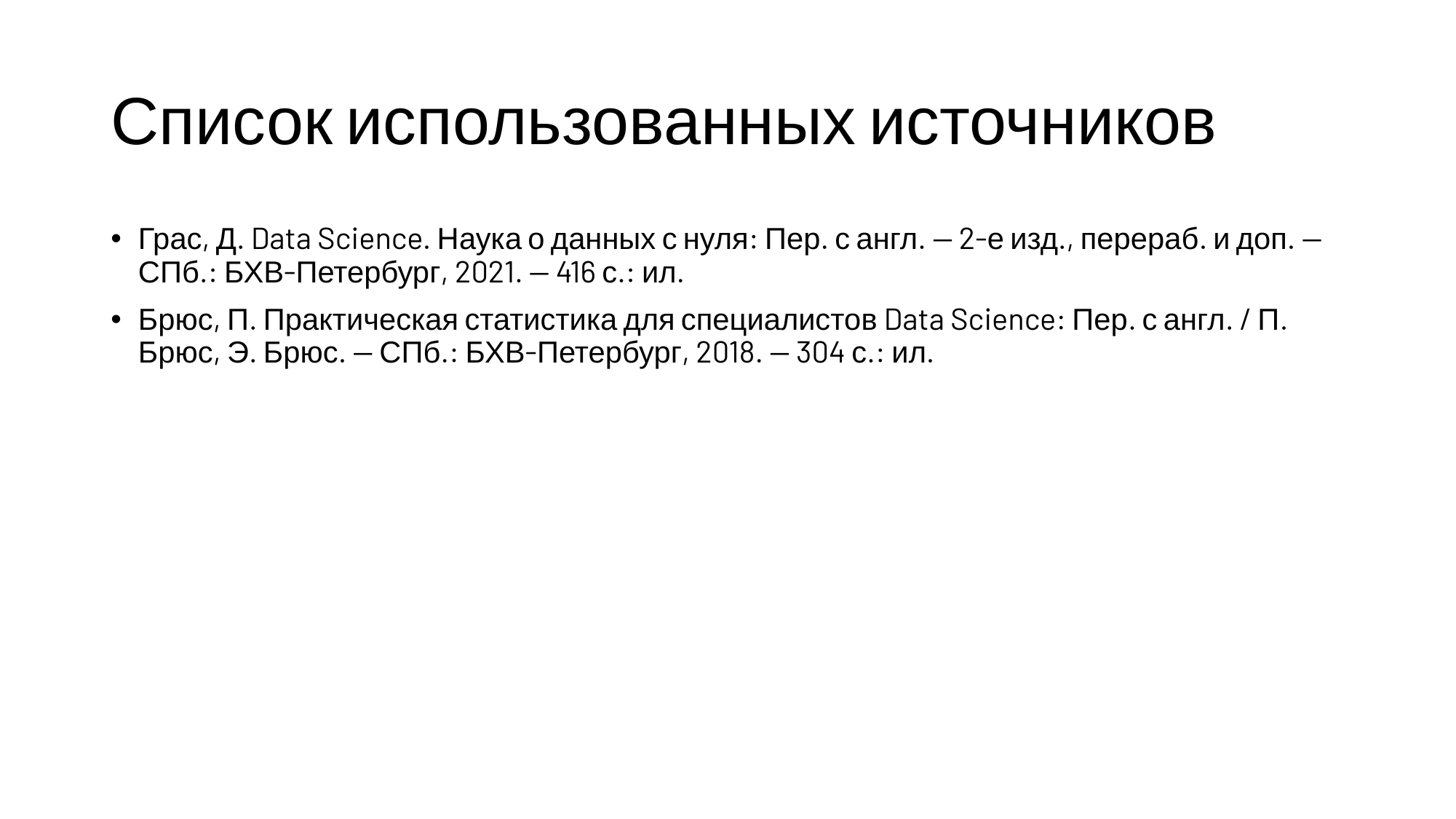

# Список использованных источников
Грас, Д. Data Science. Наука о данных с нуля: Пер. с англ. — 2-е изд., перераб. и доп. — СПб.: БХВ-Петербург, 2021. — 416 с.: ил.
Брюс, П. Практическая статистика для специалистов Data Science: Пер. с англ. / П. Брюс, Э. Брюс. — СПб.: БХВ-Петербург, 2018. — 304 с.: ил.